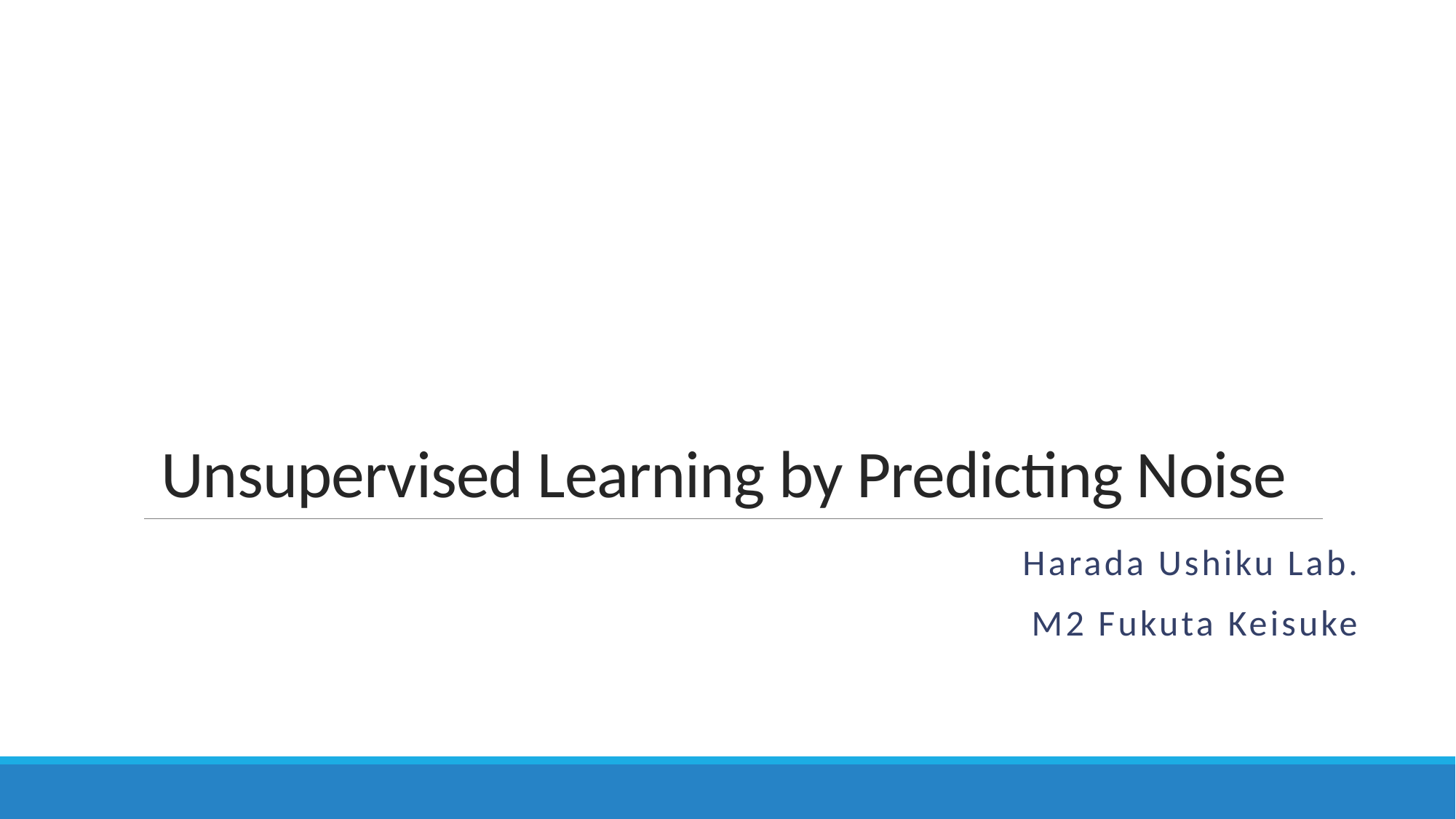

# Unsupervised Learning by Predicting Noise
Harada Ushiku Lab.
M2 Fukuta Keisuke